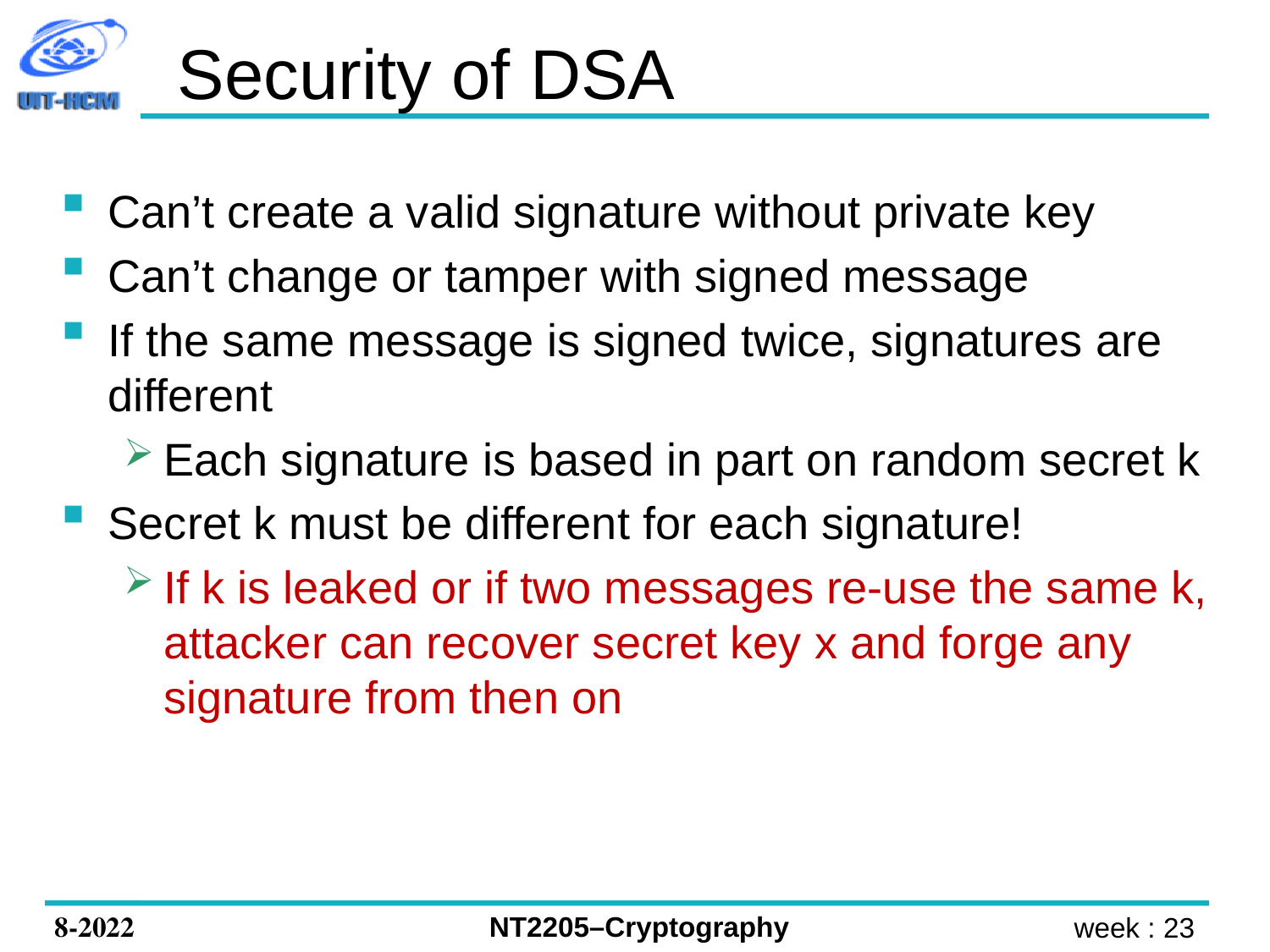

# Security of DSA
Can’t create a valid signature without private key
Can’t change or tamper with signed message
If the same message is signed twice, signatures are different
Each signature is based in part on random secret k
Secret k must be different for each signature!
If k is leaked or if two messages re-use the same k, attacker can recover secret key x and forge any signature from then on